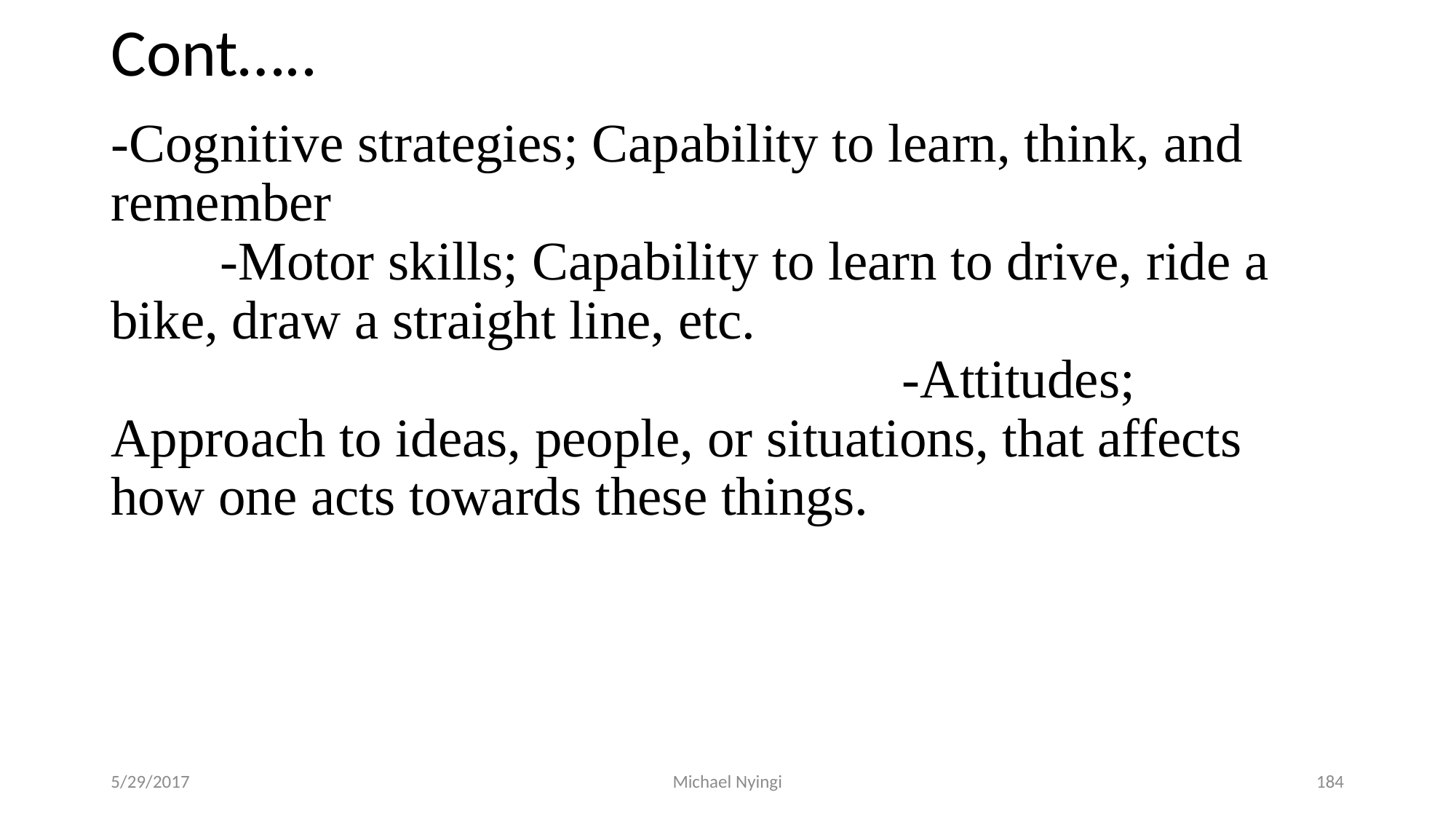

# Cont…..
-Cognitive strategies; Capability to learn, think, and remember                                                                                   -Motor skills; Capability to learn to drive, ride a bike, draw a straight line, etc.                                                                                                      -Attitudes; Approach to ideas, people, or situations, that affects how one acts towards these things.

5/29/2017
Michael Nyingi
184